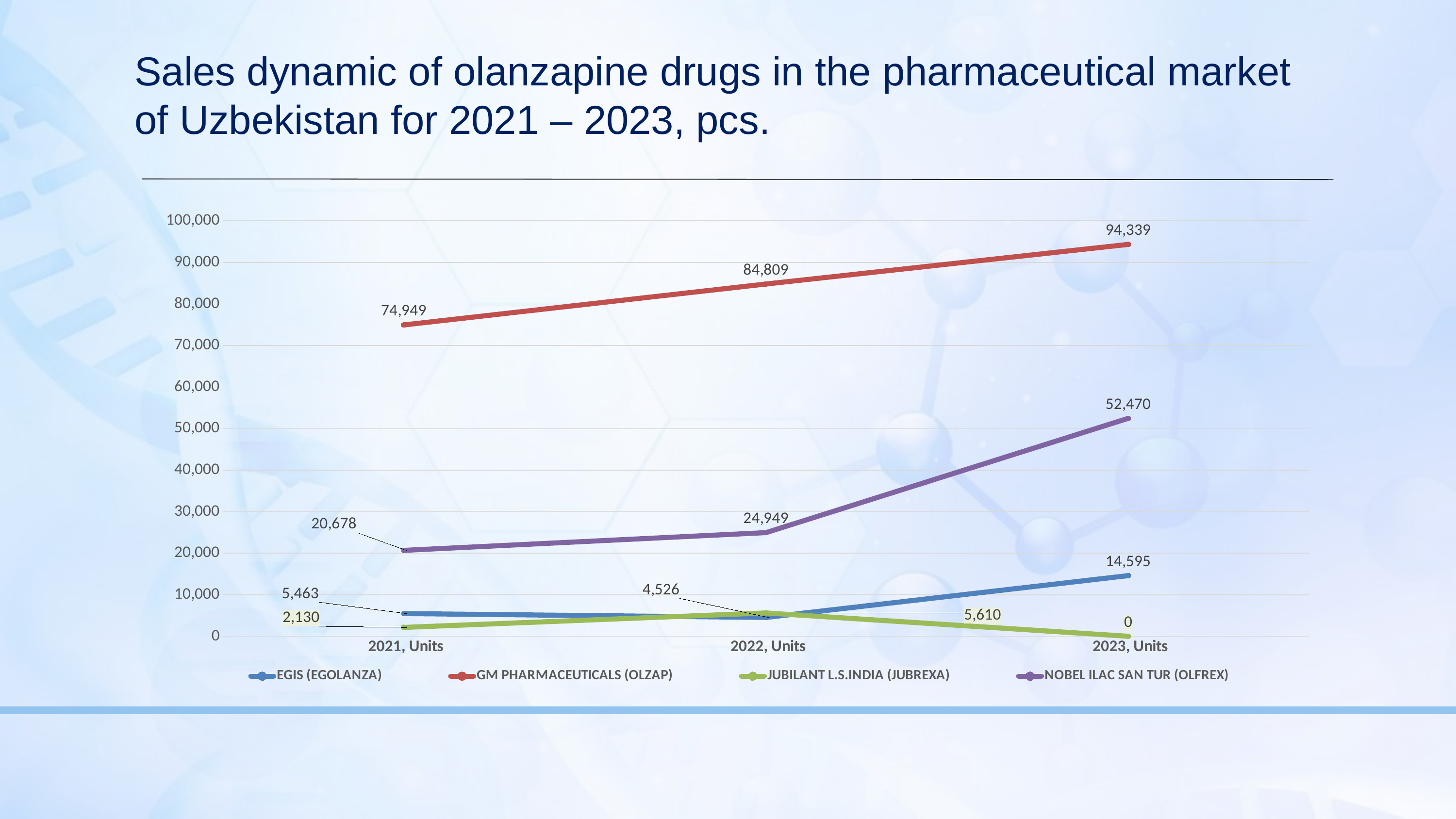

Sales dynamic of olanzapine drugs in the pharmaceutical market of Uzbekistan for 2021 – 2023, pcs.

### Chart

| Category | EGIS (EGOLANZA) | GM PHARMACEUTICALS (OLZAP) | JUBILANT L.S.INDIA (JUBREXA) | NOBEL ILAC SAN TUR (OLFREX) |
|---|---|---|---|---|
|  2021, Units | 5463.0 | 74949.0 | 2130.0 | 20678.0 |
|  2022, Units | 4526.0 | 84809.0 | 5610.0 | 24949.0 |
|  2023, Units | 14595.0 | 94339.0 | 0.0 | 52470.0 |